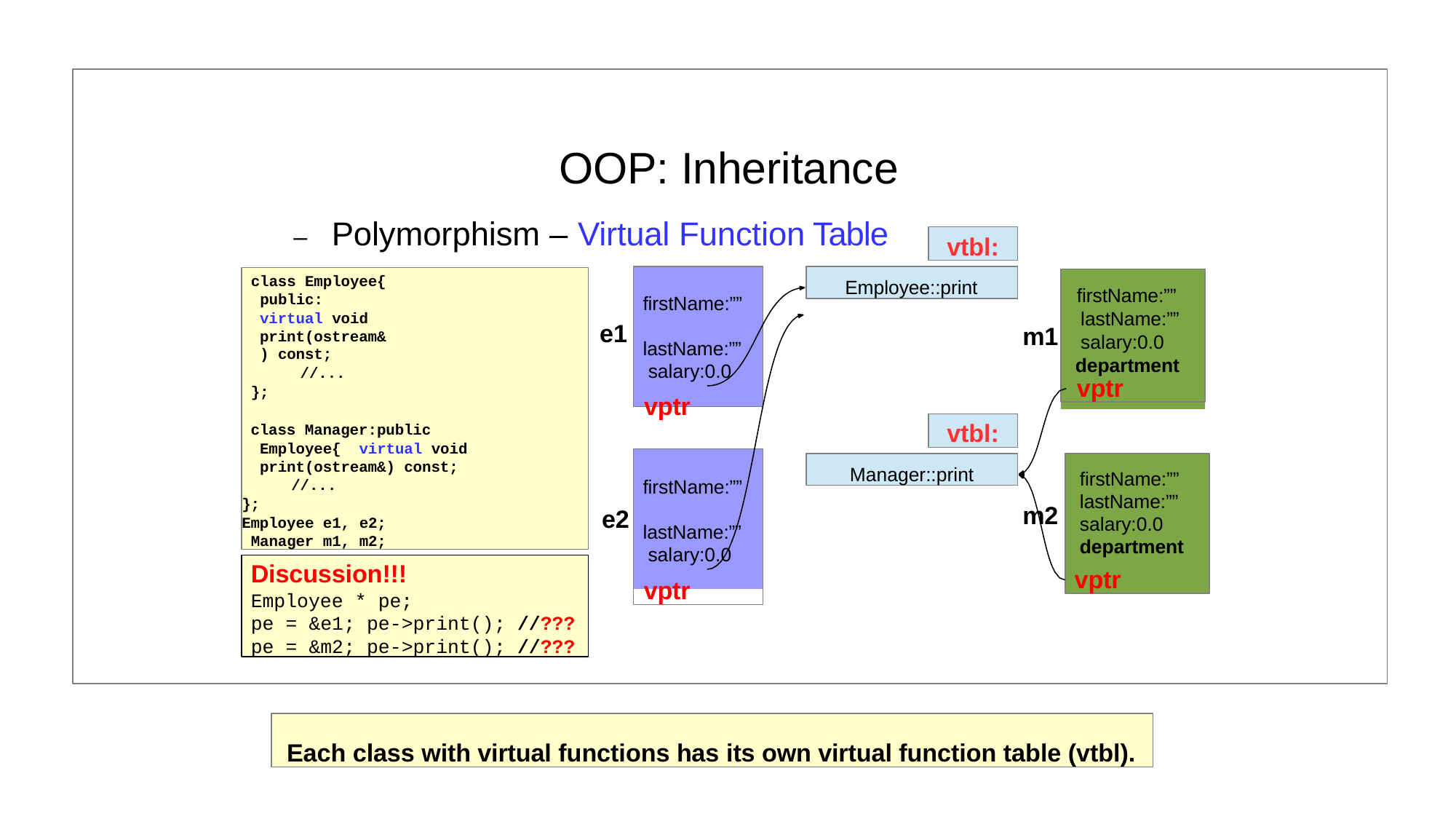

# OOP: Inheritance
–	Polymorphism – Virtual Function Table
vtbl:

Employee::print
class Employee{  public:
virtual void print(ostream&) const;
//...
};

class Manager:public Employee{  virtual void print(ostream&) const;
//...
};
Employee e1, e2;  Manager m1, m2;

firstName:””  lastName:””  salary:0.0  department
vptr

firstName:””  lastName:””  salary:0.0
vptr
e1
m1

vtbl:

firstName:””  lastName:””  salary:0.0
vptr
Manager::print
firstName:””  lastName:””  salary:0.0  department
vptr
m2
e2
Discussion!!!
Employee * pe;
pe = &e1; pe->print(); //???
pe = &m2; pe->print(); //???
Each class with virtual functions has its own virtual function table (vtbl).